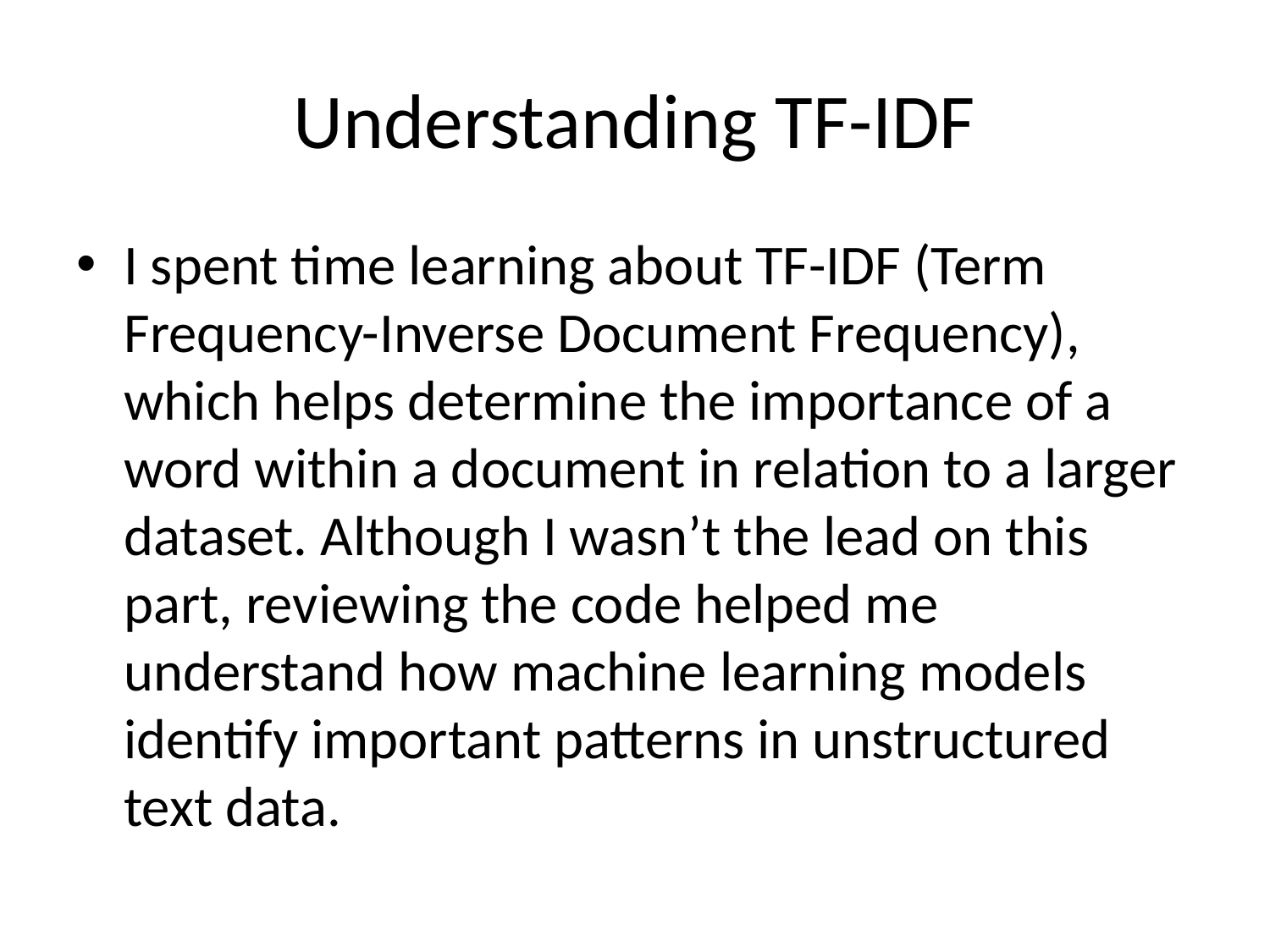

# Understanding TF-IDF
I spent time learning about TF-IDF (Term Frequency-Inverse Document Frequency), which helps determine the importance of a word within a document in relation to a larger dataset. Although I wasn’t the lead on this part, reviewing the code helped me understand how machine learning models identify important patterns in unstructured text data.